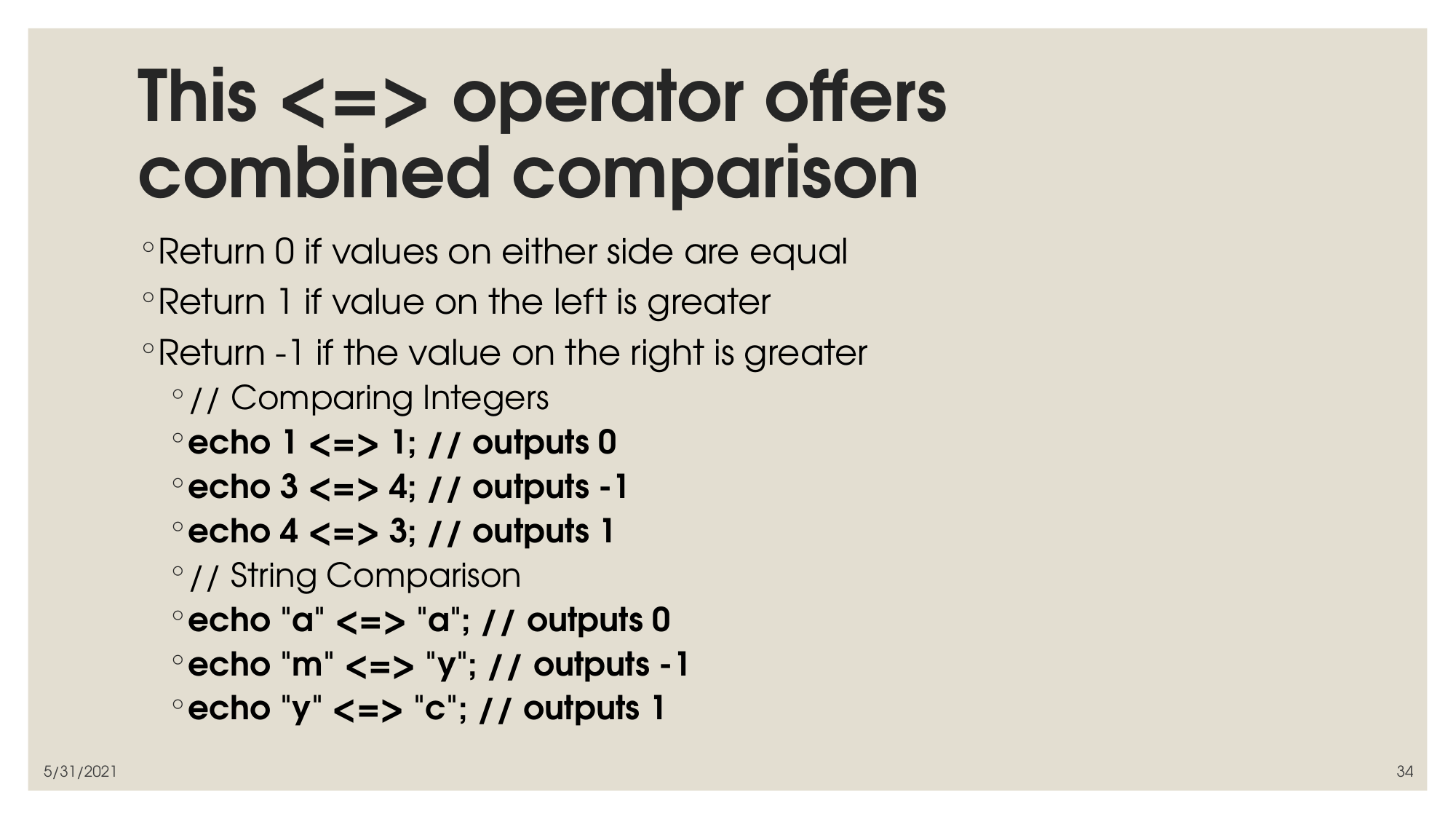

# This <=> operator offers combined comparison
Return 0 if values on either side are equal
Return 1 if value on the left is greater
Return -1 if the value on the right is greater
// Comparing Integers
echo 1 <=> 1; // outputs 0
echo 3 <=> 4; // outputs -1
echo 4 <=> 3; // outputs 1
// String Comparison
echo "a" <=> "a"; // outputs 0
echo "m" <=> "y"; // outputs -1
echo "y" <=> "c"; // outputs 1
5/31/2021
34